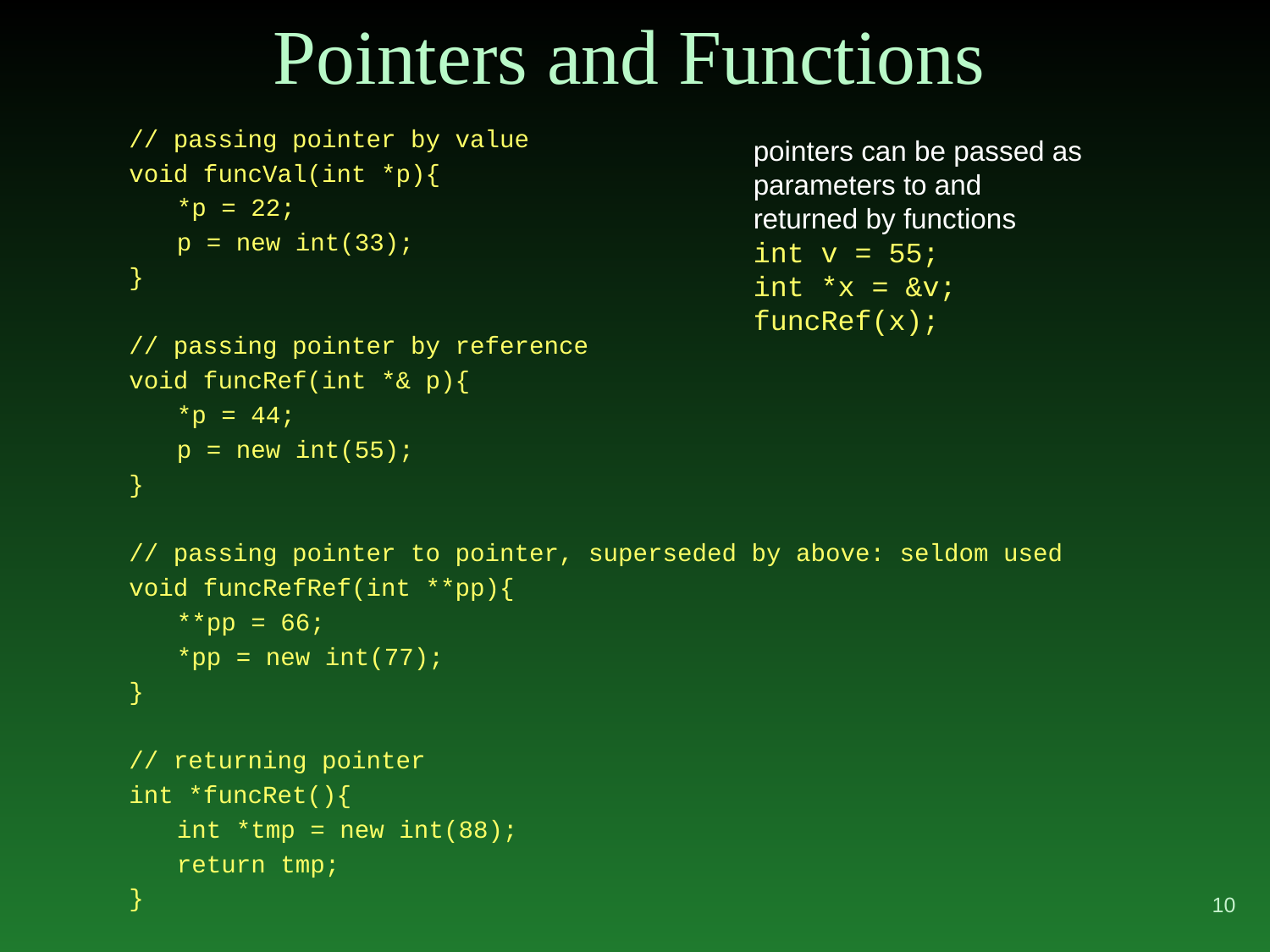

# Pointers and Functions
// passing pointer by value
void funcVal(int *p){
	*p = 22;
	p = new int(33);
}

// passing pointer by reference
void funcRef(int *& p){
	*p = 44;
	p = new int(55);
}

// passing pointer to pointer, superseded by above: seldom used
void funcRefRef(int **pp){
	**pp = 66;
	*pp = new int(77);
}

// returning pointer
int *funcRet(){
	int *tmp = new int(88);
	return tmp;
}
pointers can be passed as parameters to and returned by functions
int v = 55;
int *x = &v;
funcRef(x);

10